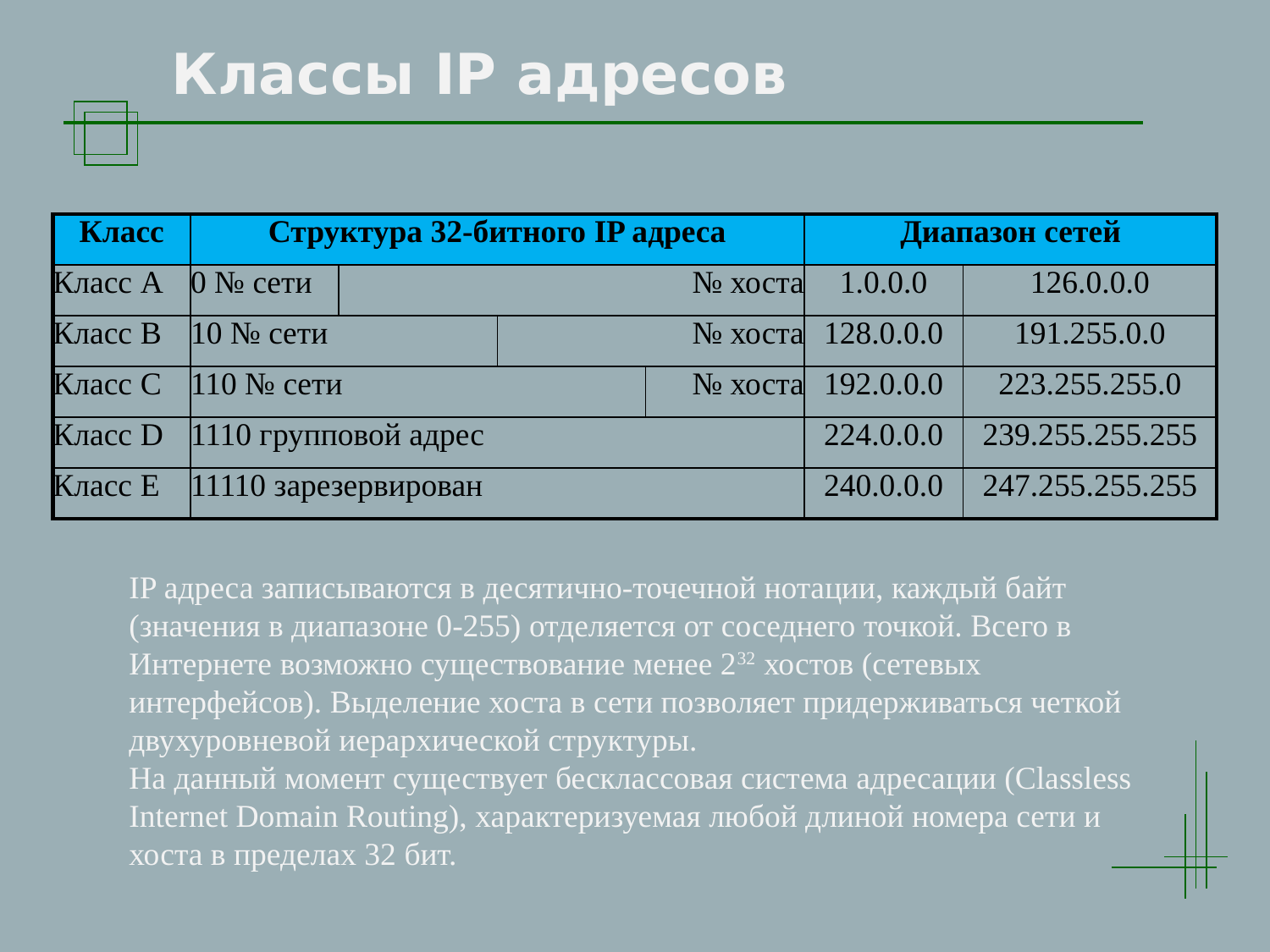

Классы IP адресов

| Класс | Структура 32-битного IP адреса |  |  |  | Диапазон сетей |  |
| --- | --- | --- | --- | --- | --- | --- |
| Класс А | 0 № сети | № хоста |  |  | 1.0.0.0 | 126.0.0.0 |
| Класс В | 10 № сети |  | № хоста |  | 128.0.0.0 | 191.255.0.0 |
| Класс С | 110 № сети |  |  | № хоста | 192.0.0.0 | 223.255.255.0 |
| Класс D | 1110 групповой адрес |  |  |  | 224.0.0.0 | 239.255.255.255 |
| Класс Е | 11110 зарезервирован |  |  |  | 240.0.0.0 | 247.255.255.255 |
IP адреса записываются в десятично-точечной нотации, каждый байт (значения в диапазоне 0-255) отделяется от соседнего точкой. Всего в Интернете возможно существование менее 232 хостов (сетевых интерфейсов). Выделение хоста в сети позволяет придерживаться четкой двухуровневой иерархической структуры.
На данный момент существует бесклассовая система адресации (Classless Internet Domain Routing), характеризуемая любой длиной номера сети и хоста в пределах 32 бит.